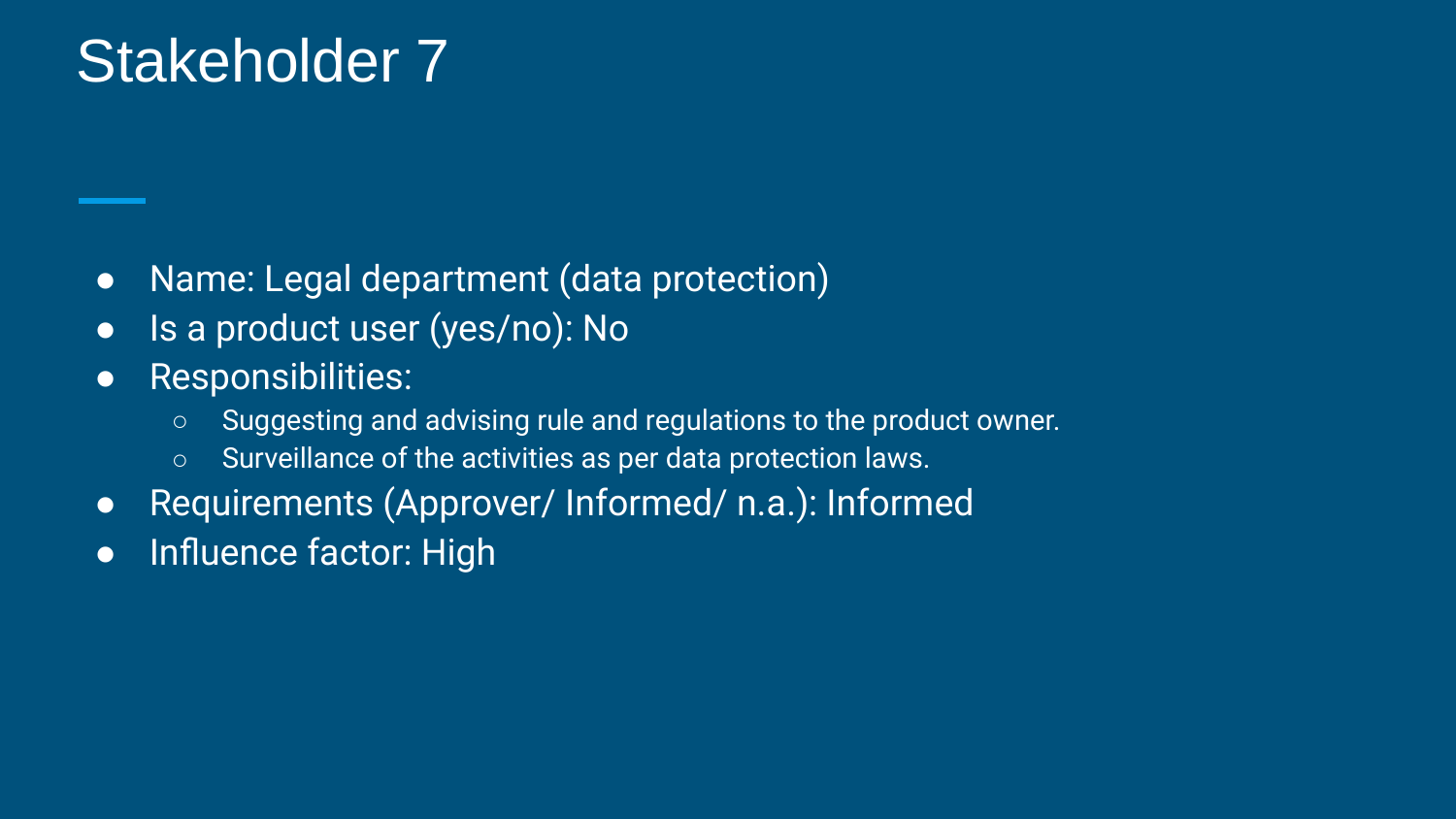

# Stakeholder 7
Name: Legal department (data protection)
Is a product user (yes/no): No
Responsibilities:
Suggesting and advising rule and regulations to the product owner.
Surveillance of the activities as per data protection laws.
Requirements (Approver/ Informed/ n.a.): Informed
Influence factor: High